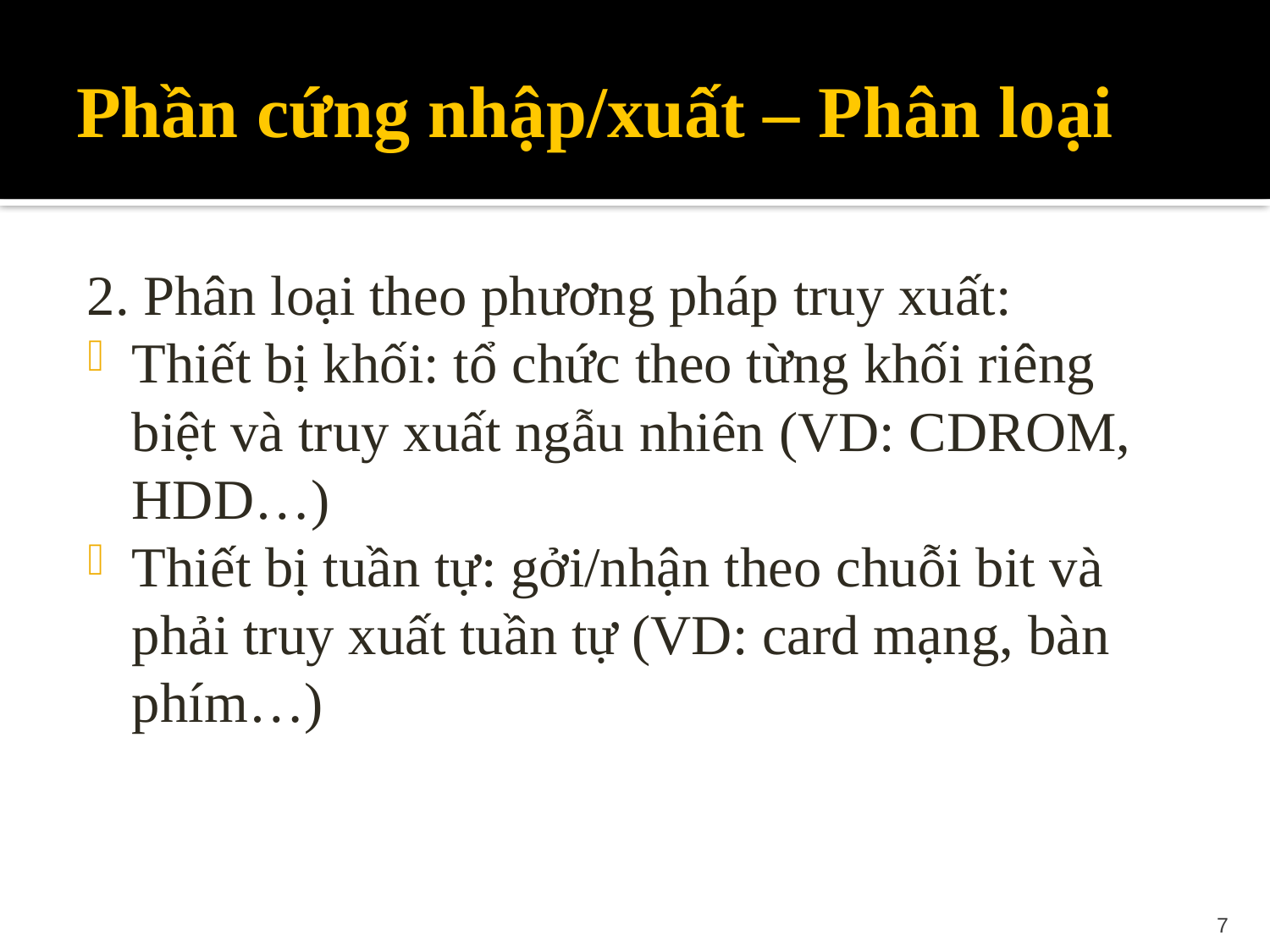

# Phần cứng nhập/xuất – Phân loại
2. Phân loại theo phương pháp truy xuất:
Thiết bị khối: tổ chức theo từng khối riêng biệt và truy xuất ngẫu nhiên (VD: CDROM, HDD…)
Thiết bị tuần tự: gởi/nhận theo chuỗi bit và phải truy xuất tuần tự (VD: card mạng, bàn phím…)
7